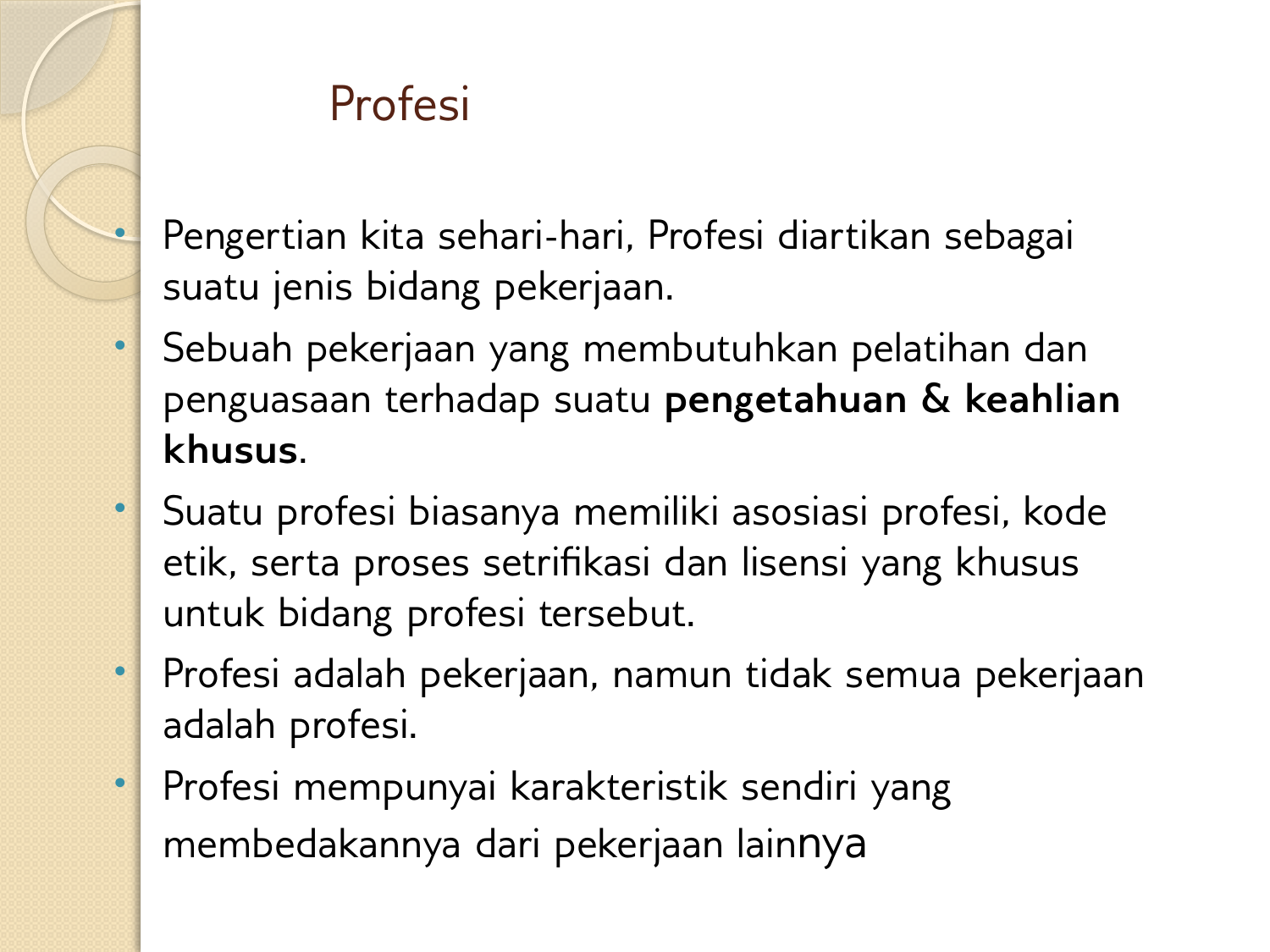

# Profesi
Pengertian kita sehari-hari, Profesi diartikan sebagai suatu jenis bidang pekerjaan.
Sebuah pekerjaan yang membutuhkan pelatihan dan penguasaan terhadap suatu pengetahuan & keahlian khusus.
Suatu profesi biasanya memiliki asosiasi profesi, kode etik, serta proses setrifikasi dan lisensi yang khusus untuk bidang profesi tersebut.
Profesi adalah pekerjaan, namun tidak semua pekerjaan adalah profesi.
Profesi mempunyai karakteristik sendiri yang membedakannya dari pekerjaan lainnya